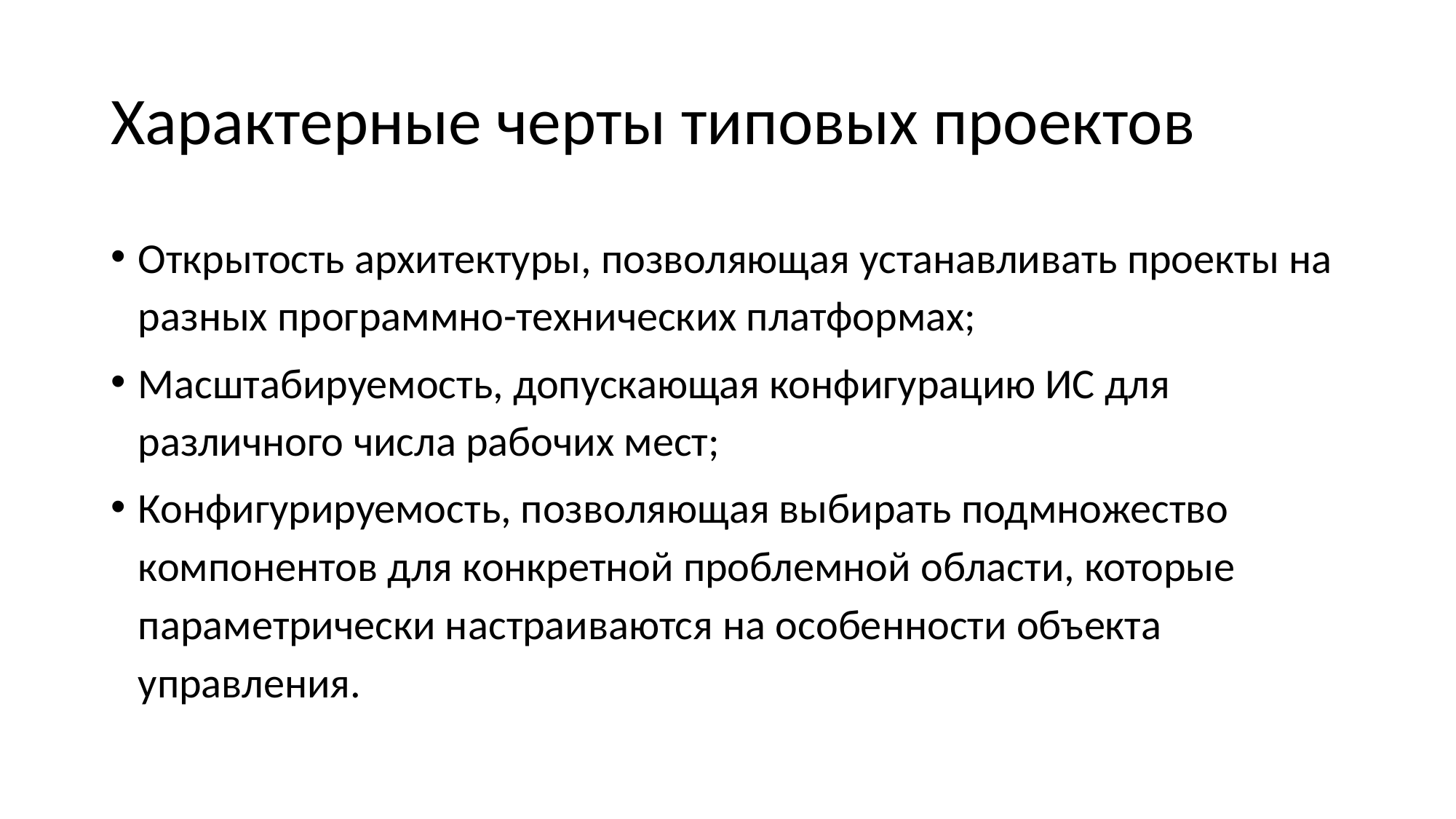

# Характерные черты типовых проектов
Открытость архитектуры, позволяющая устанавливать проекты на разных программно-технических платформах;
Масштабируемость, допускающая конфигурацию ИС для различного числа рабочих мест;
Конфигурируемость, позволяющая выбирать подмножество компонентов для конкретной проблемной области, которые параметрически настраиваются на особенности объекта управления.